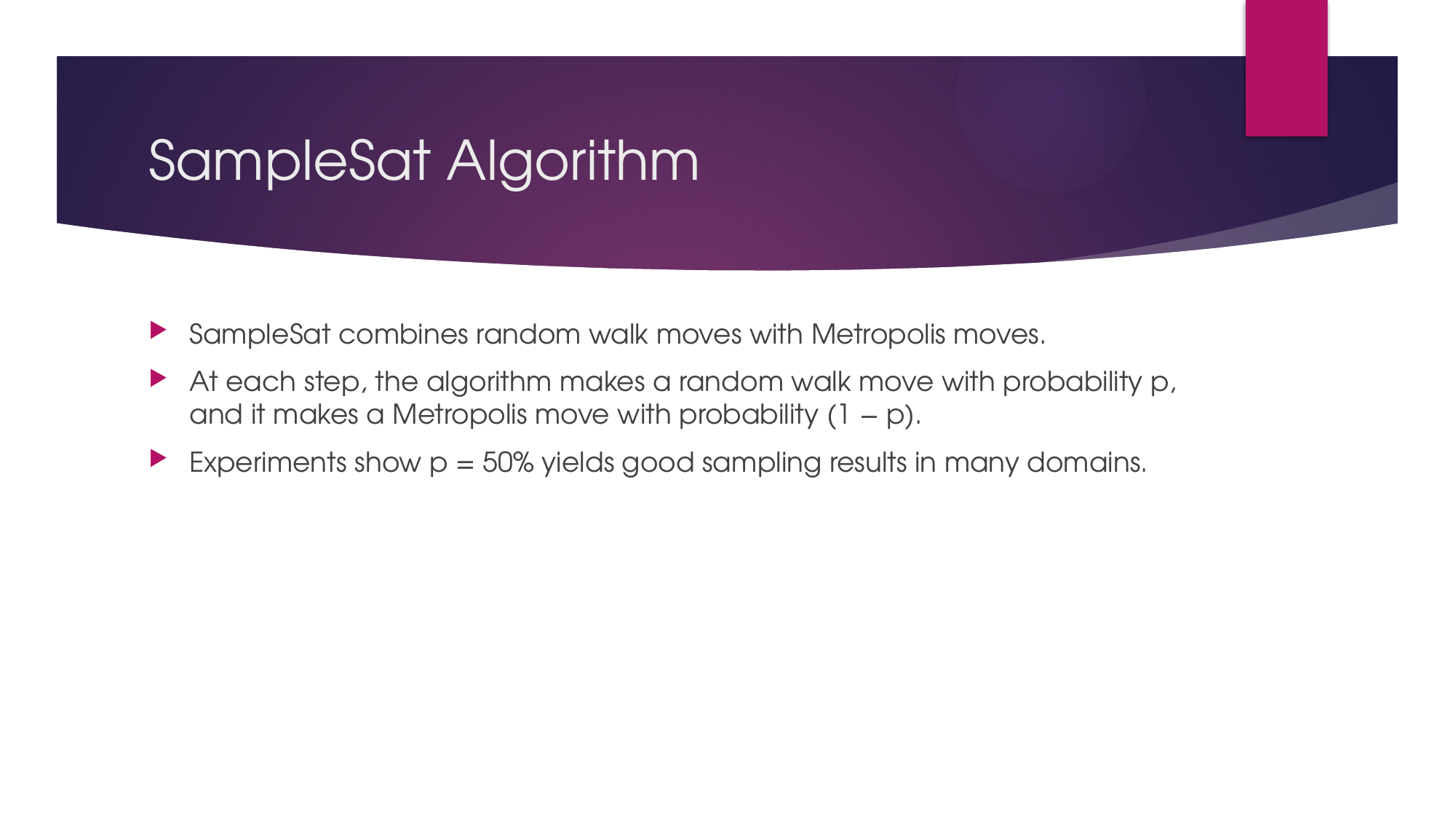

# SampleSat Algorithm
SampleSat combines random walk moves with Metropolis moves.
At each step, the algorithm makes a random walk move with probability p, and it makes a Metropolis move with probability (1 − p).
Experiments show p = 50% yields good sampling results in many domains.